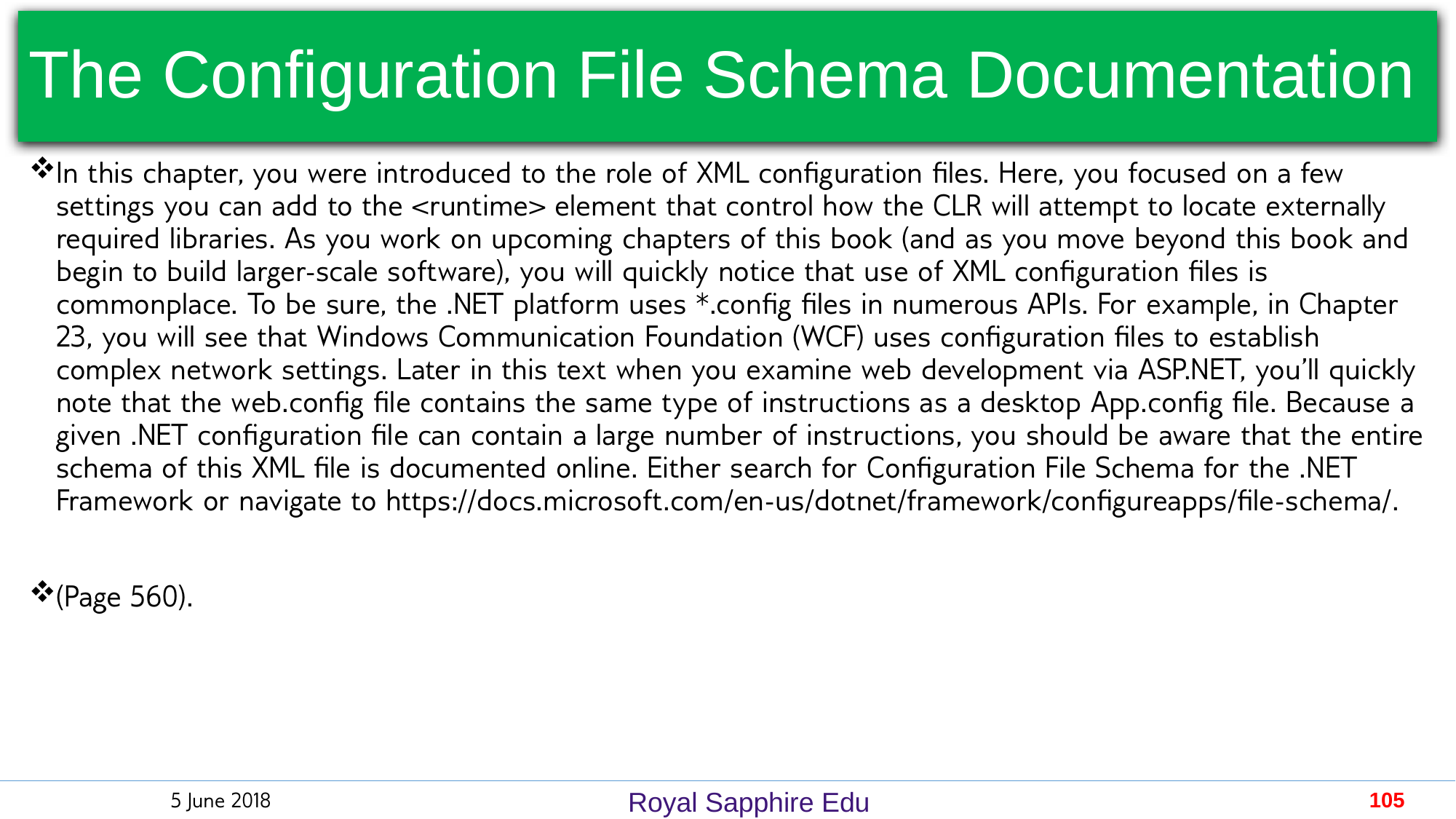

# The Configuration File Schema Documentation
In this chapter, you were introduced to the role of XML configuration files. Here, you focused on a few settings you can add to the <runtime> element that control how the CLR will attempt to locate externally required libraries. As you work on upcoming chapters of this book (and as you move beyond this book and begin to build larger-scale software), you will quickly notice that use of XML configuration files is commonplace. To be sure, the .NET platform uses *.config files in numerous APIs. For example, in Chapter 23, you will see that Windows Communication Foundation (WCF) uses configuration files to establish complex network settings. Later in this text when you examine web development via ASP.NET, you’ll quickly note that the web.config file contains the same type of instructions as a desktop App.config file. Because a given .NET configuration file can contain a large number of instructions, you should be aware that the entire schema of this XML file is documented online. Either search for Configuration File Schema for the .NET Framework or navigate to https://docs.microsoft.com/en-us/dotnet/framework/configureapps/file-schema/.

(Page 560).
5 June 2018
105